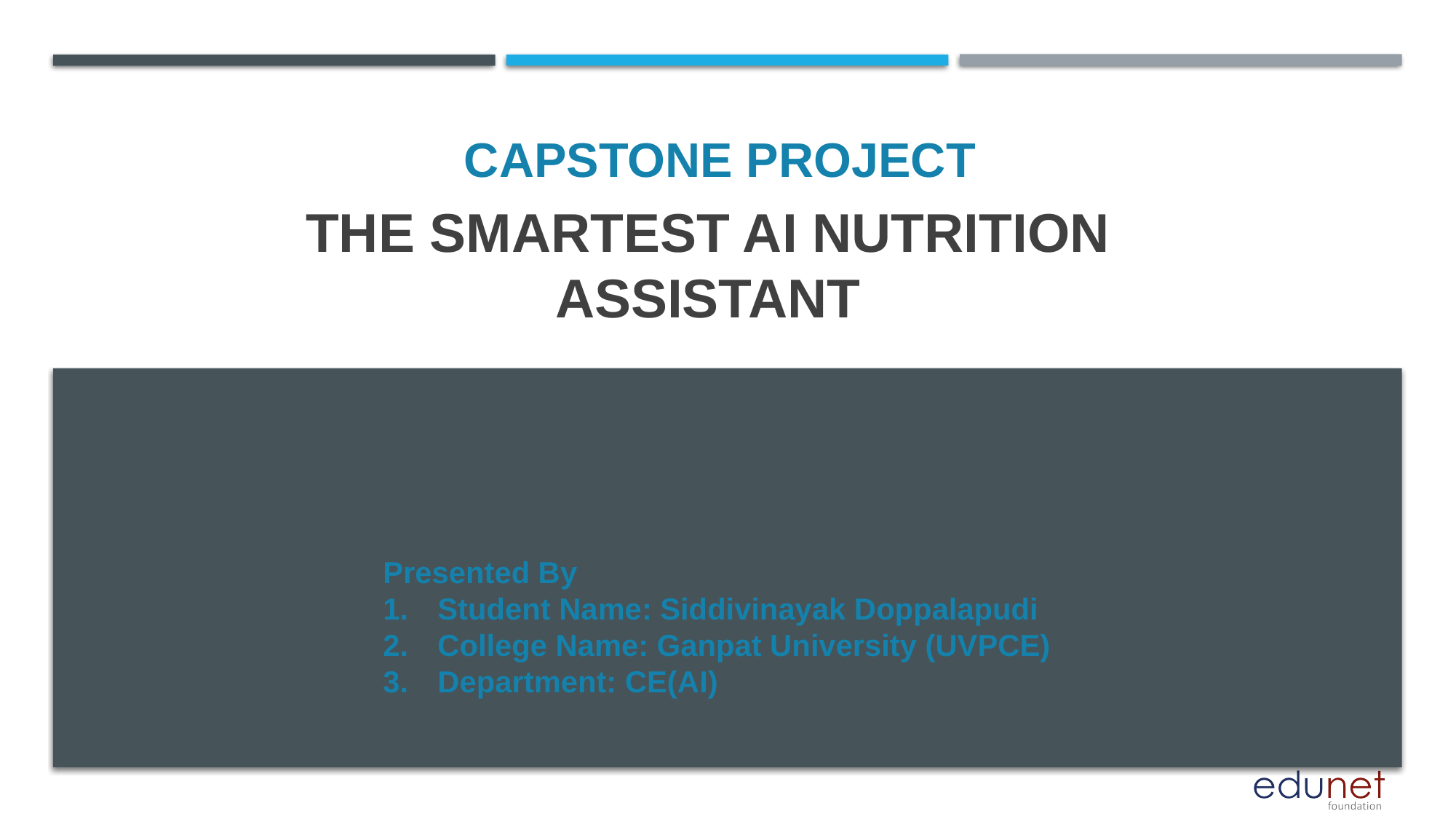

CAPSTONE PROJECT
# The Smartest AI Nutrition Assistant
Presented By
Student Name: Siddivinayak Doppalapudi
College Name: Ganpat University (UVPCE)
Department: CE(AI)